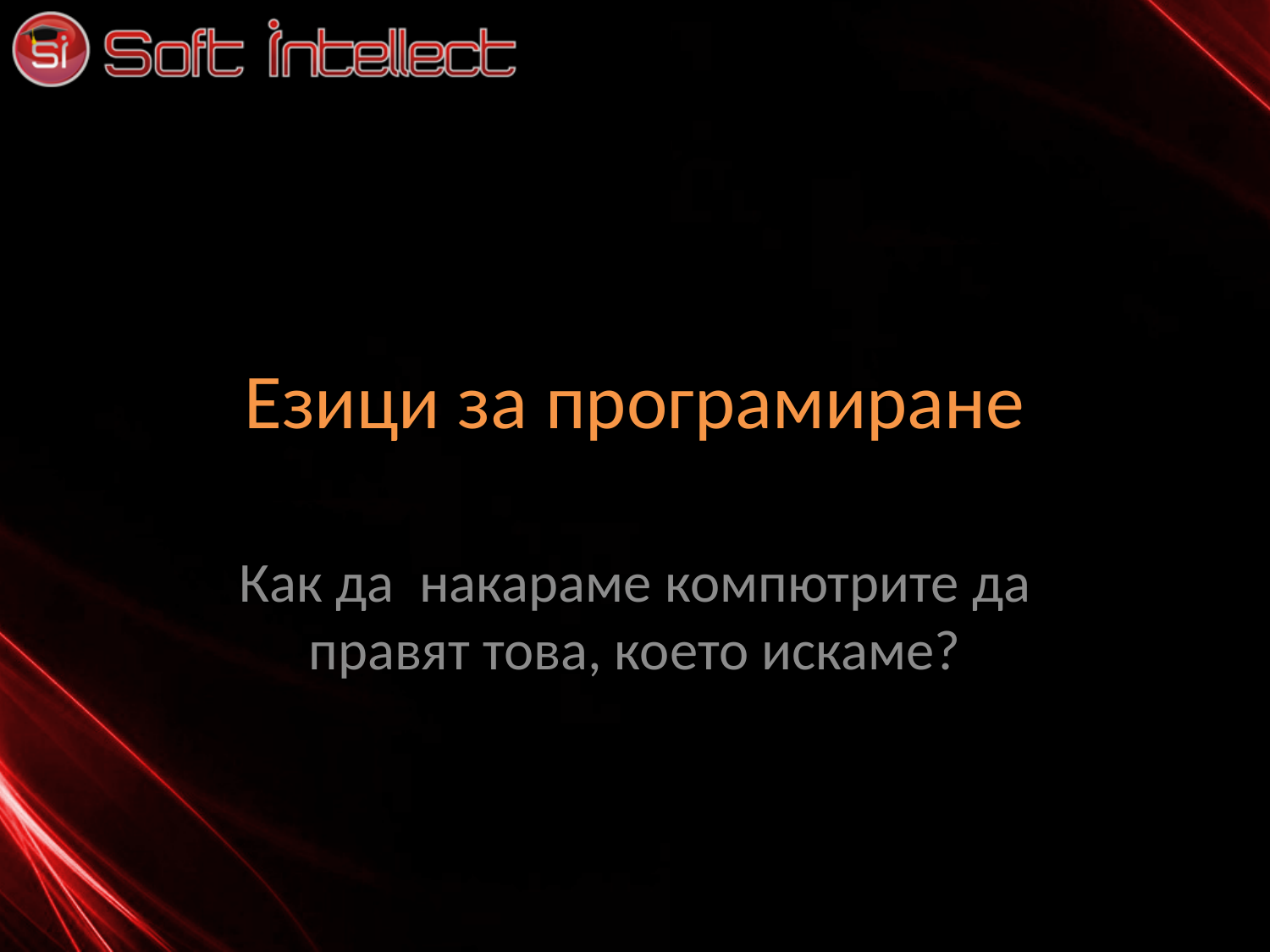

# Езици за програмиране
Как да  накараме компютрите да правят това, което искаме?